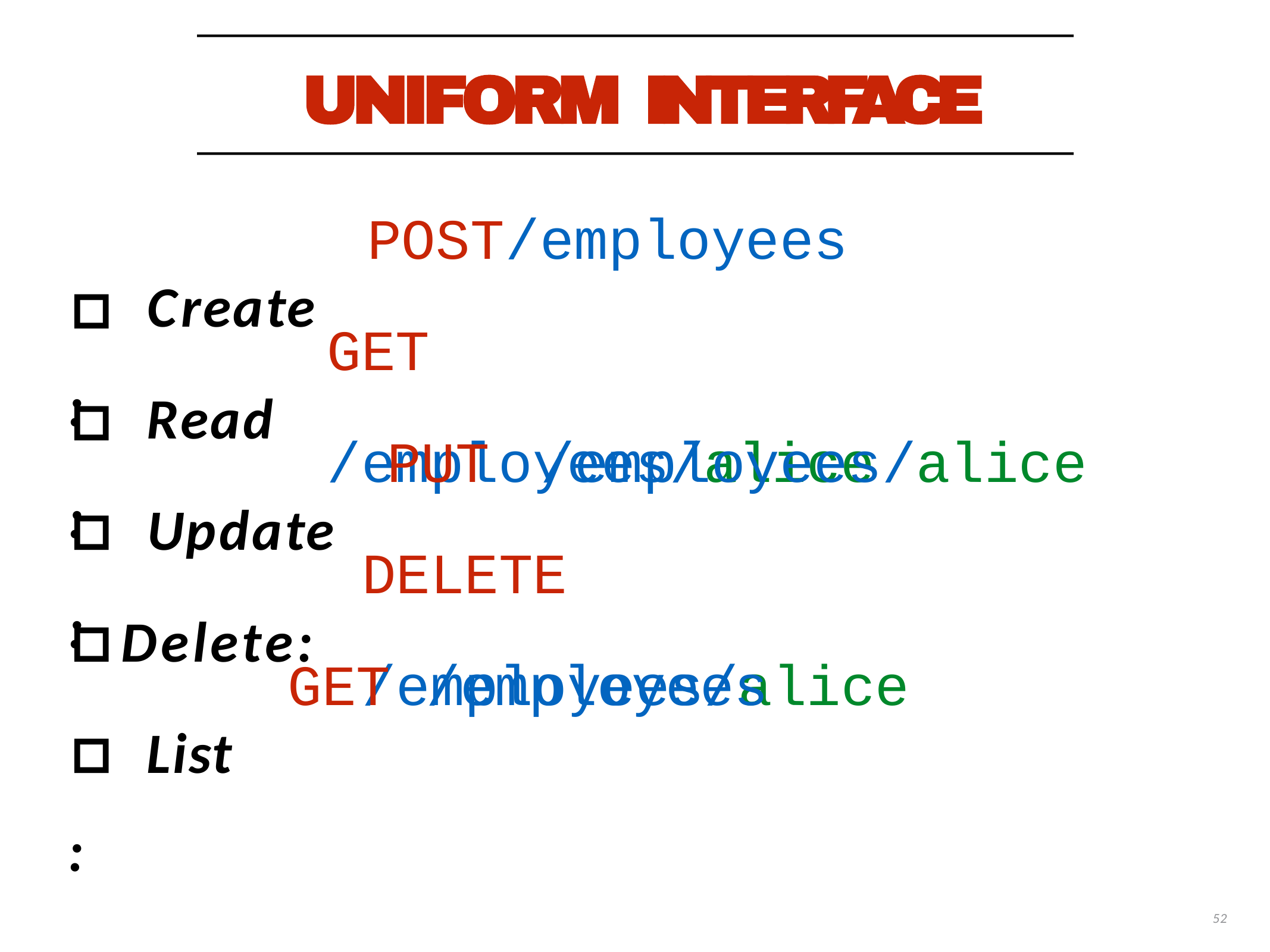

# UNIFORM INTERFACE
▫Create:
POST	/employees  GET	/employees/alice
▫Read:
▫Update:
PUT	/employees/alice  DELETE	/employees/alice
▫Delete:
▫List:
GET	/employees
52